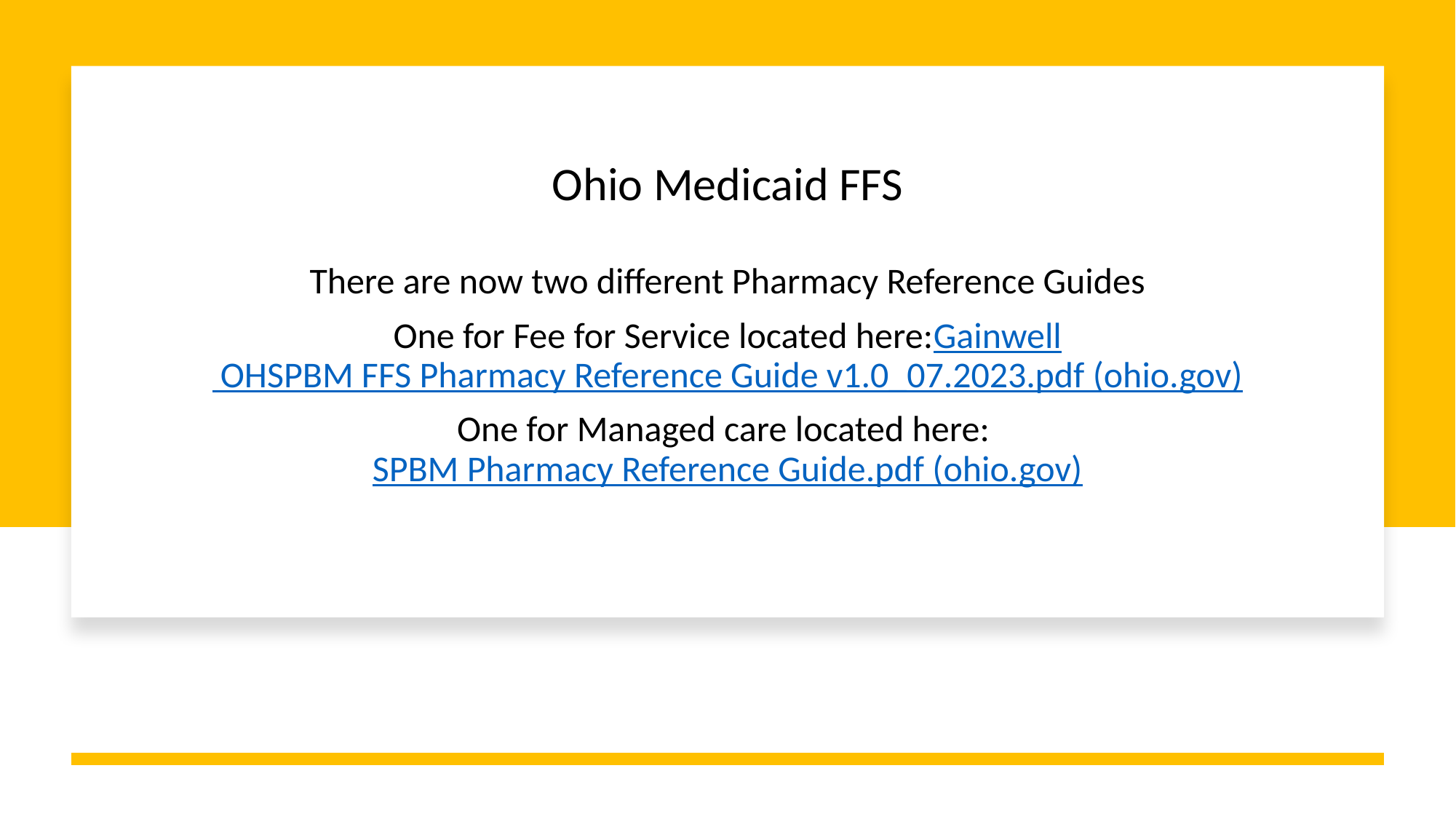

# Ohio Medicaid FFS
There are now two different Pharmacy Reference Guides
One for Fee for Service located here:Gainwell OHSPBM FFS Pharmacy Reference Guide v1.0_07.2023.pdf (ohio.gov)
One for Managed care located here: SPBM Pharmacy Reference Guide.pdf (ohio.gov)